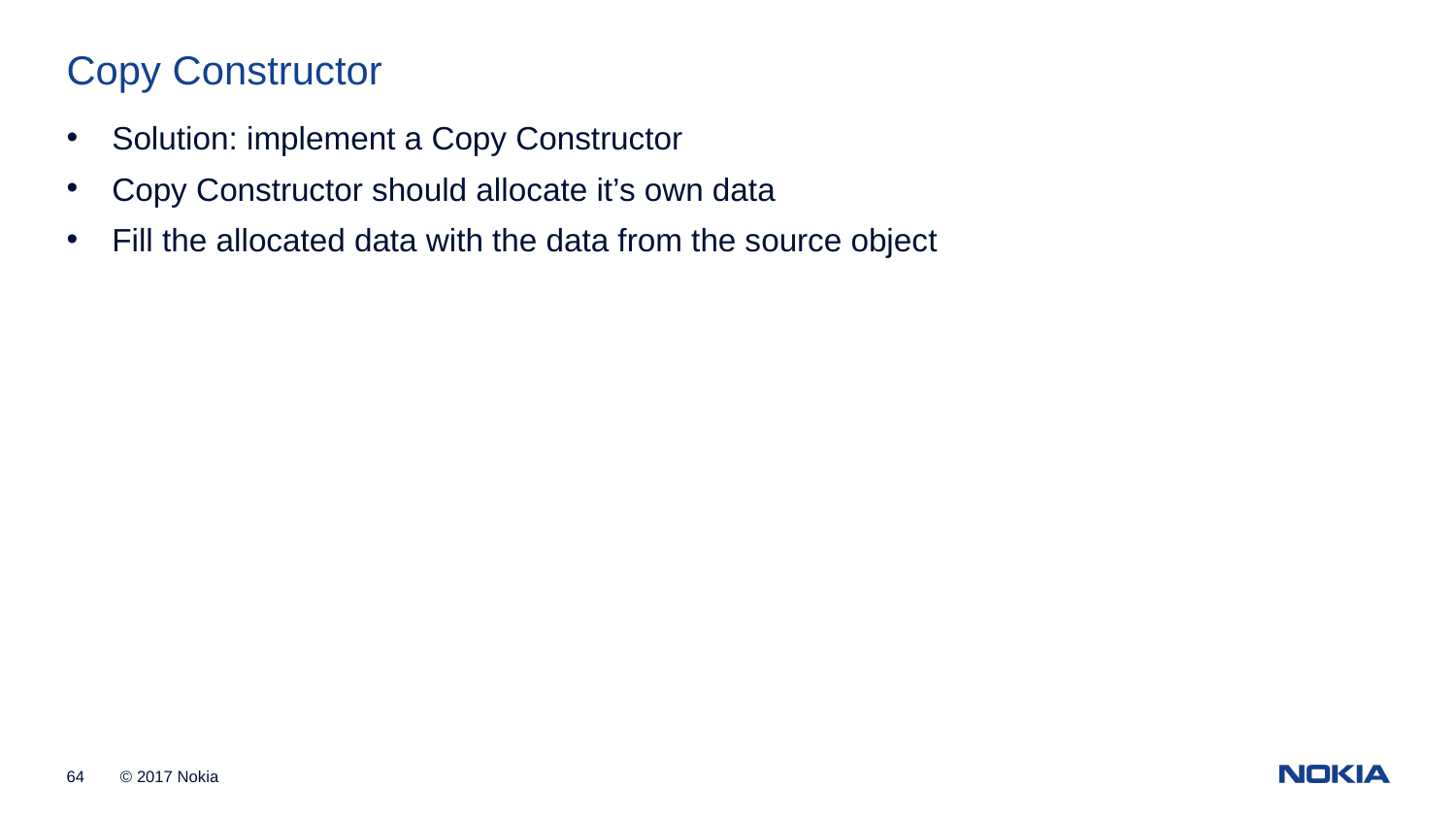

Copy Constructor
Solution: implement a Copy Constructor
Copy Constructor should allocate it’s own data
Fill the allocated data with the data from the source object